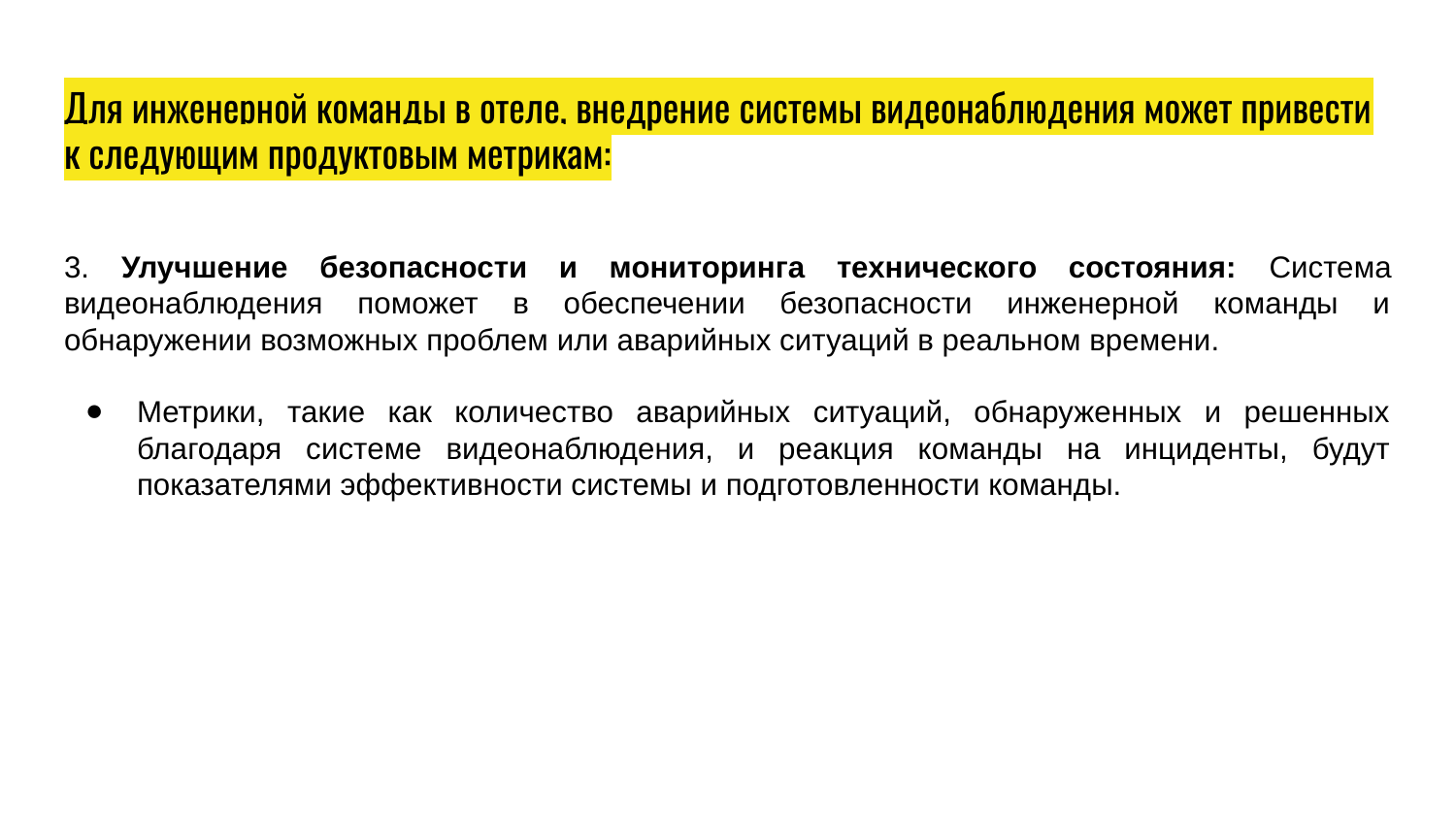

# Для инженерной команды в отеле, внедрение системы видеонаблюдения может привести к следующим продуктовым метрикам:

3. Улучшение безопасности и мониторинга технического состояния: Система видеонаблюдения поможет в обеспечении безопасности инженерной команды и обнаружении возможных проблем или аварийных ситуаций в реальном времени.

Метрики, такие как количество аварийных ситуаций, обнаруженных и решенных благодаря системе видеонаблюдения, и реакция команды на инциденты, будут показателями эффективности системы и подготовленности команды.